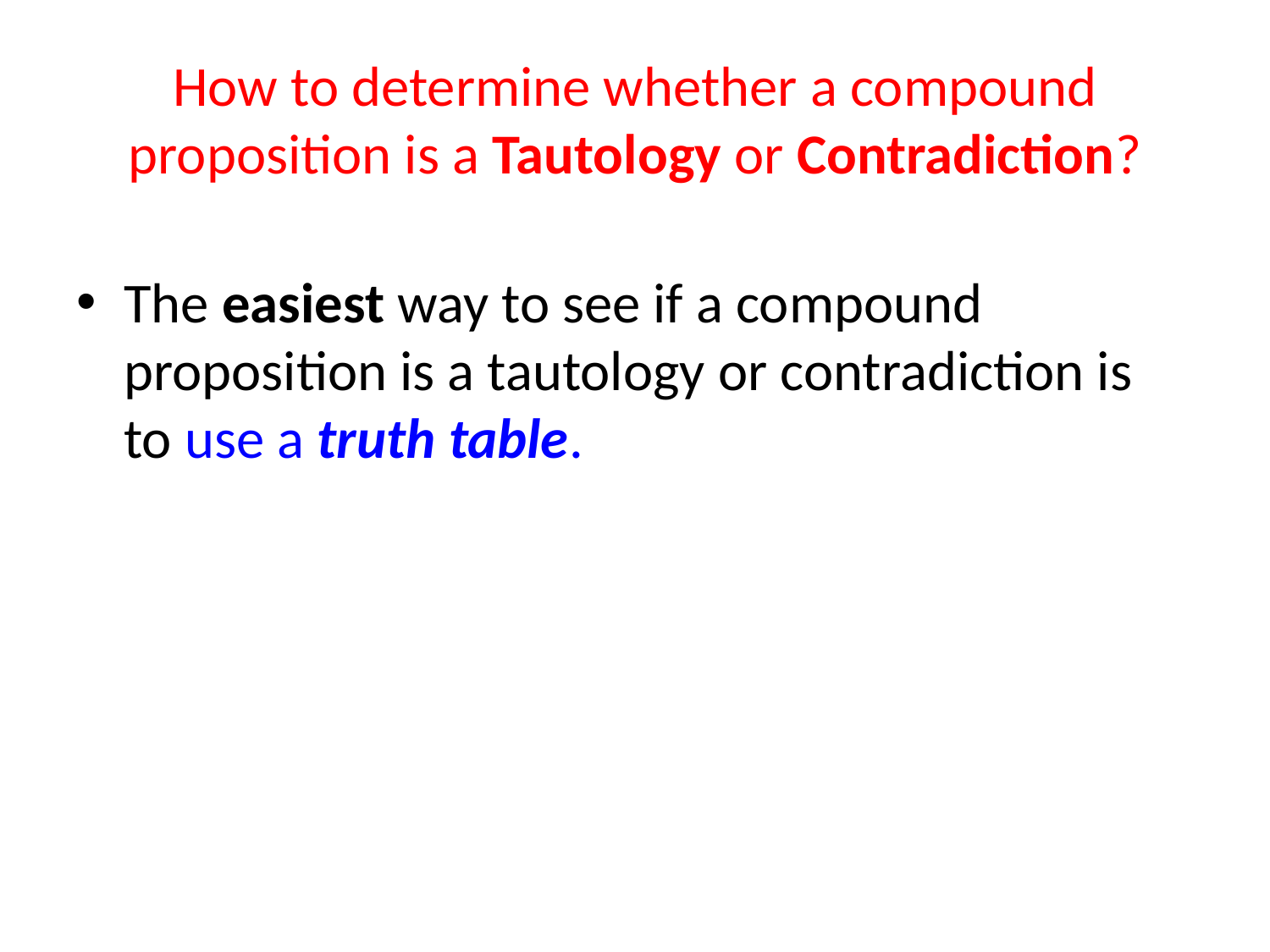

# How to determine whether a compound proposition is a Tautology or Contradiction?
The easiest way to see if a compound proposition is a tautology or contradiction is to use a truth table.